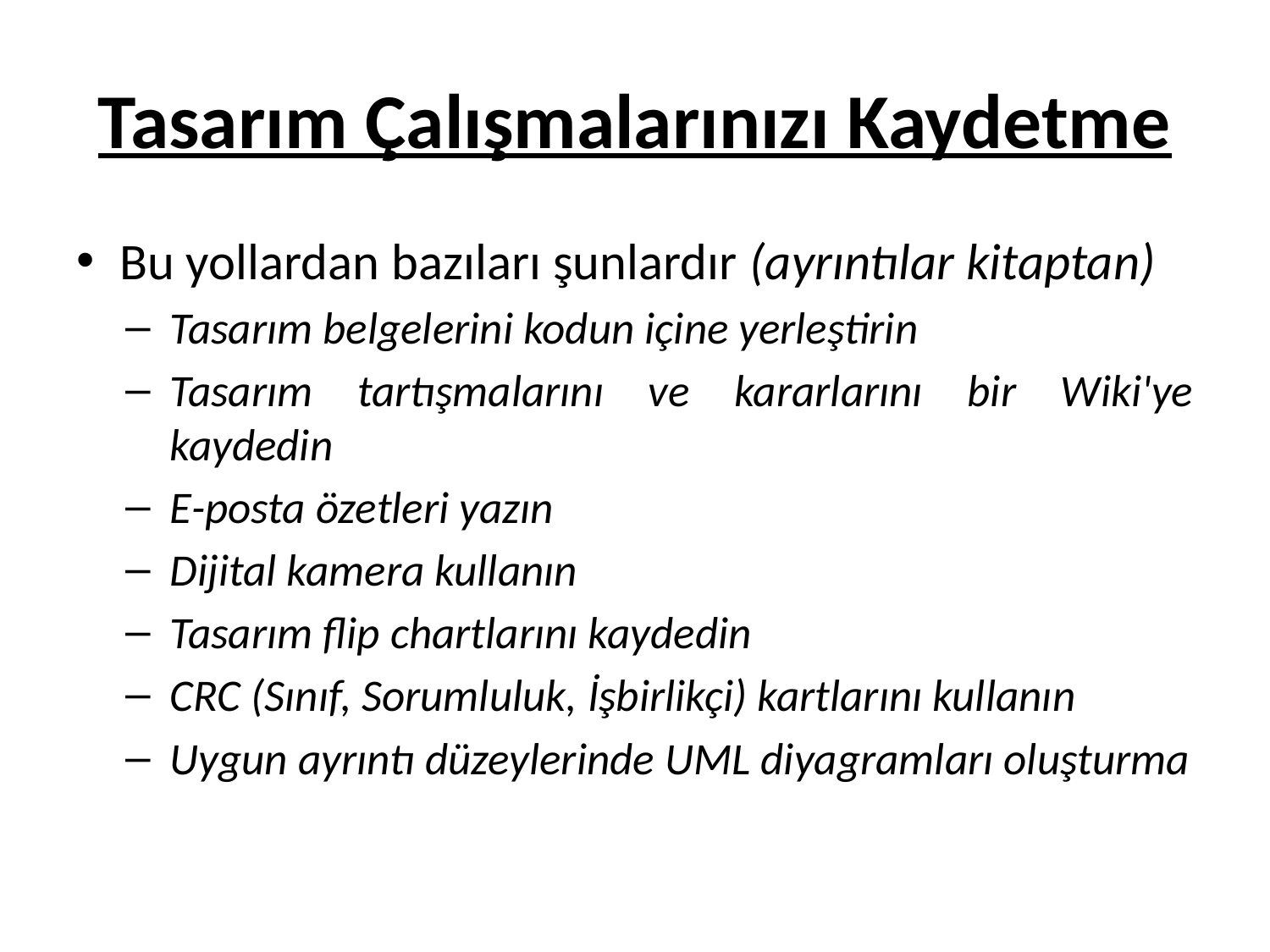

# Tasarım Çalışmalarınızı Kaydetme
Bu yollardan bazıları şunlardır (ayrıntılar kitaptan)
Tasarım belgelerini kodun içine yerleştirin
Tasarım tartışmalarını ve kararlarını bir Wiki'ye kaydedin
E-posta özetleri yazın
Dijital kamera kullanın
Tasarım flip chartlarını kaydedin
CRC (Sınıf, Sorumluluk, İşbirlikçi) kartlarını kullanın
Uygun ayrıntı düzeylerinde UML diyagramları oluşturma